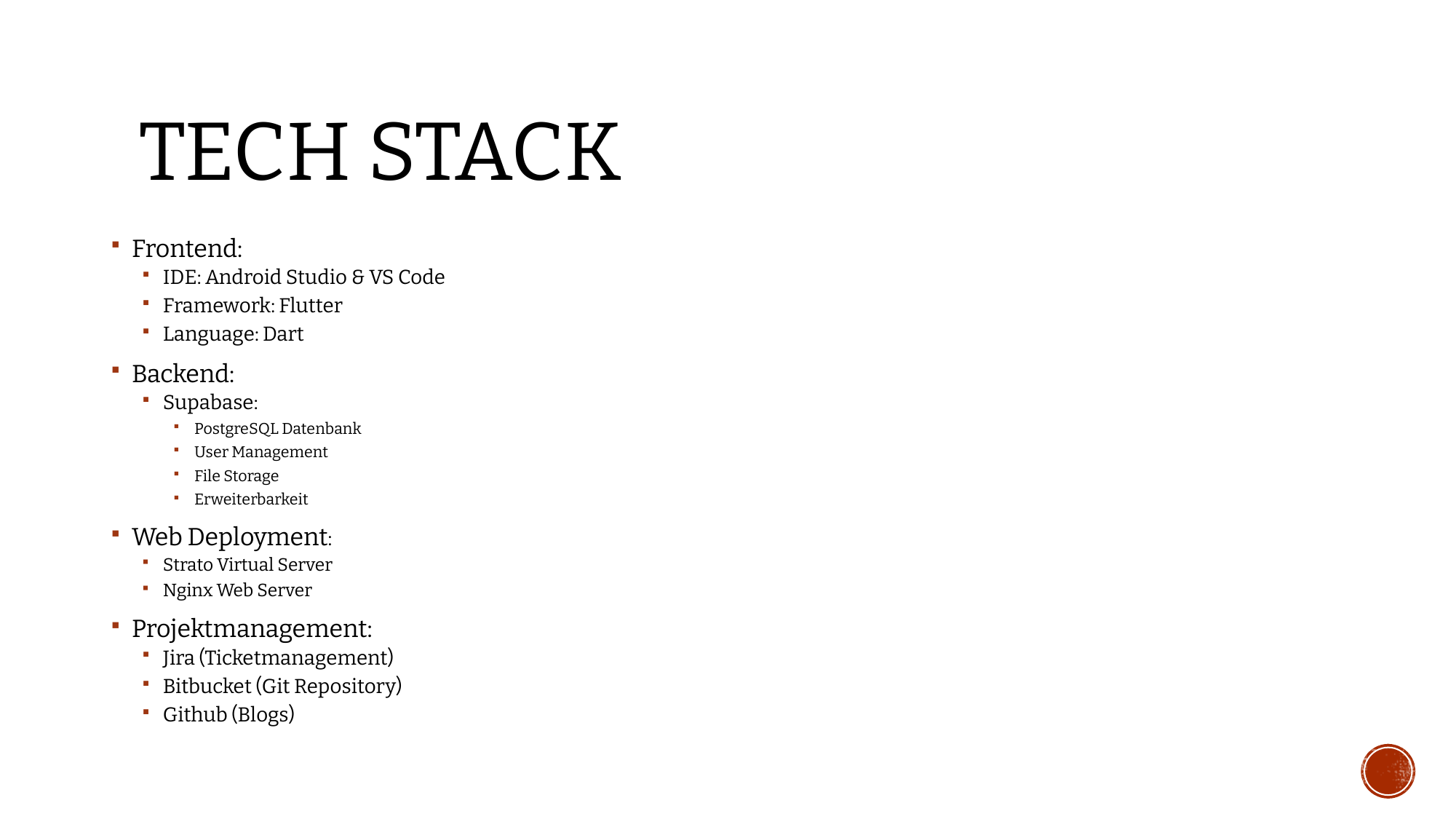

# Tech Stack
Frontend:
IDE: Android Studio & VS Code
Framework: Flutter
Language: Dart
Backend:
Supabase:
PostgreSQL Datenbank
User Management
File Storage
Erweiterbarkeit
Web Deployment:
Strato Virtual Server
Nginx Web Server
Projektmanagement:
Jira (Ticketmanagement)
Bitbucket (Git Repository)
Github (Blogs)